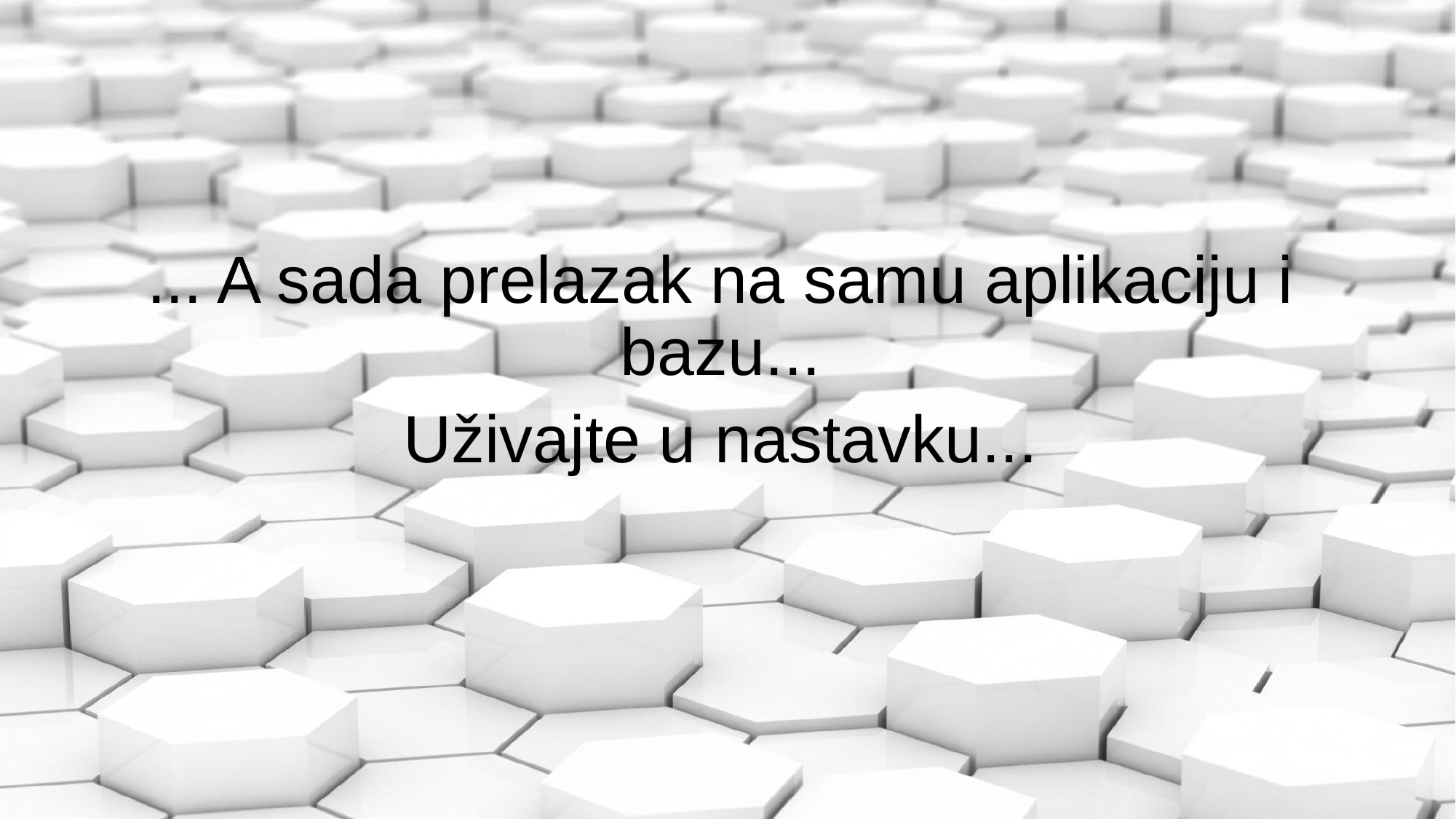

... A sada prelazak na samu aplikaciju i bazu...
Uživajte u nastavku...